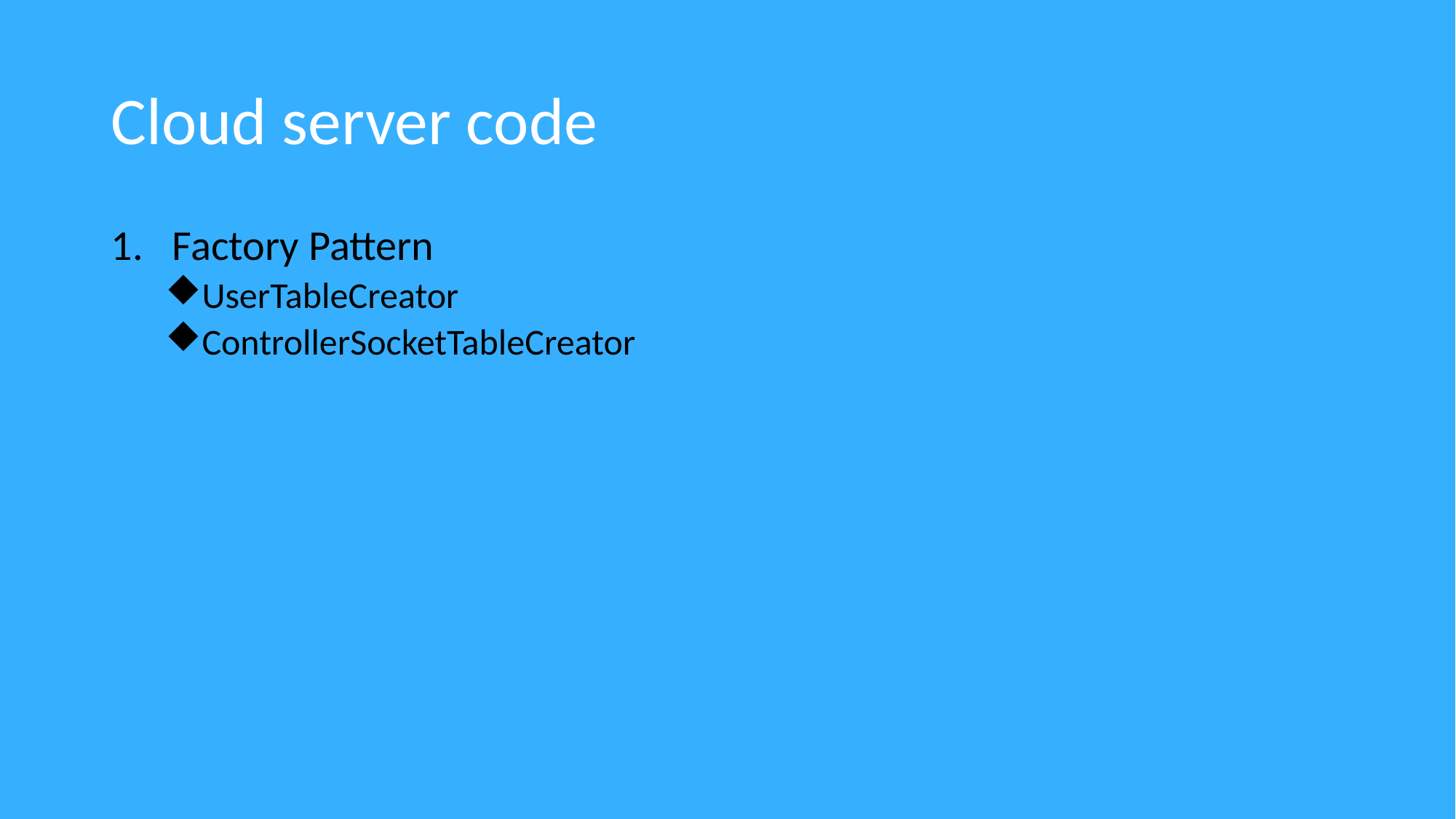

# Cloud server code
Factory Pattern
UserTableCreator
ControllerSocketTableCreator